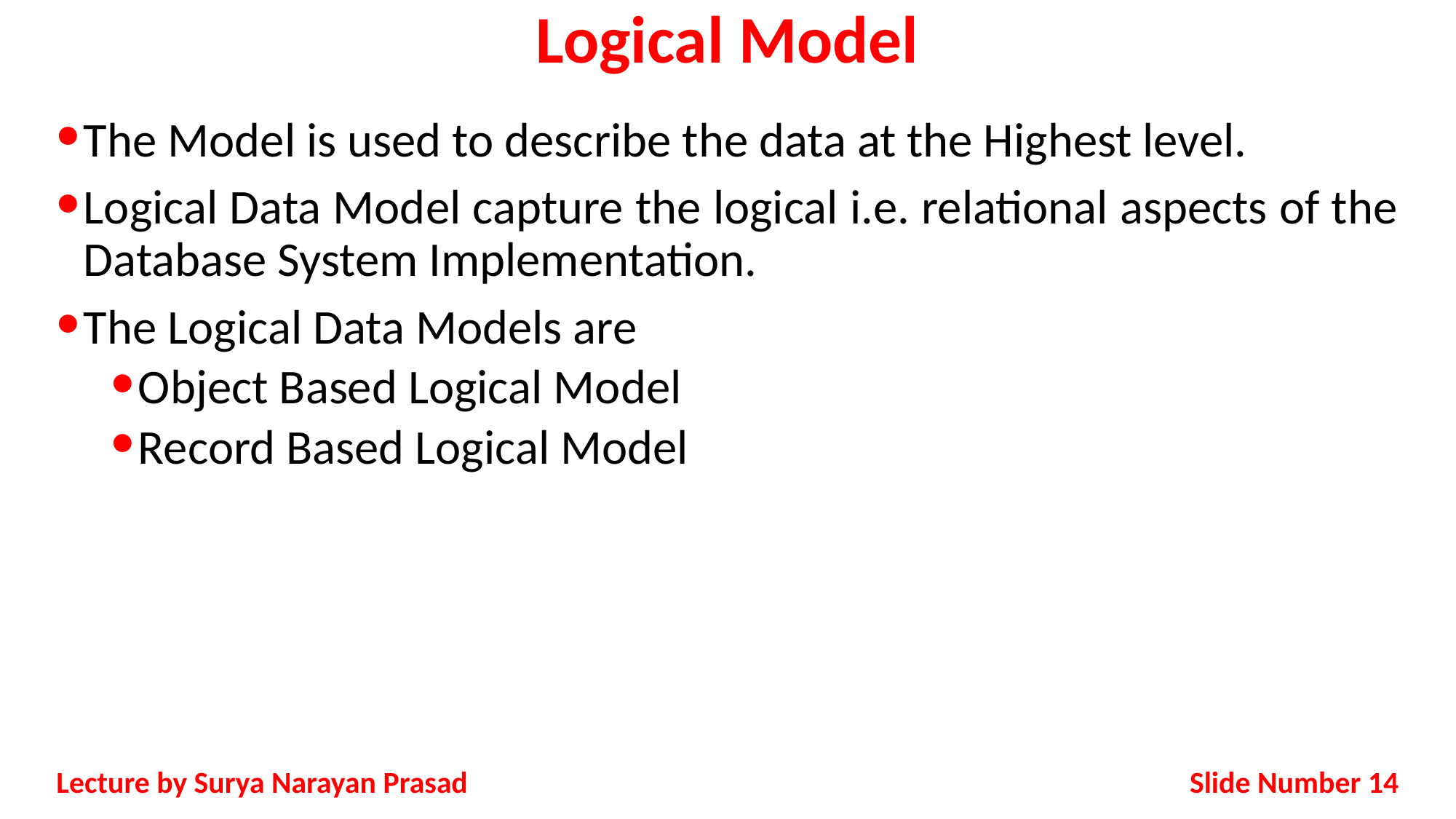

# Logical Model
The Model is used to describe the data at the Highest level.
Logical Data Model capture the logical i.e. relational aspects of the Database System Implementation.
The Logical Data Models are
Object Based Logical Model
Record Based Logical Model
Slide Number 14
Lecture by Surya Narayan Prasad